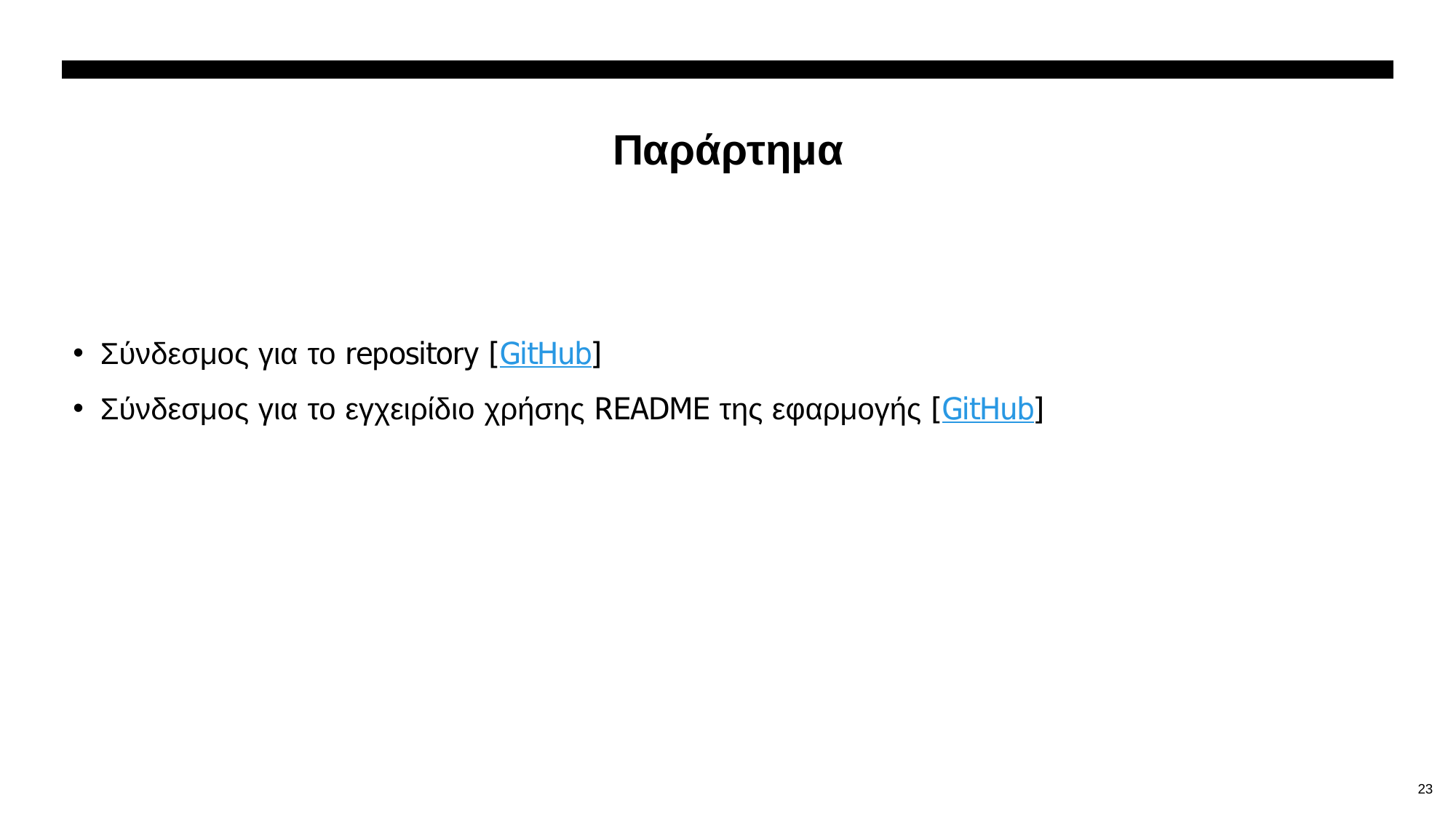

# Παράρτημα
Σύνδεσμος για το repository [GitHub]
Σύνδεσμος για το εγχειρίδιο χρήσης README της εφαρμογής [GitHub]
23